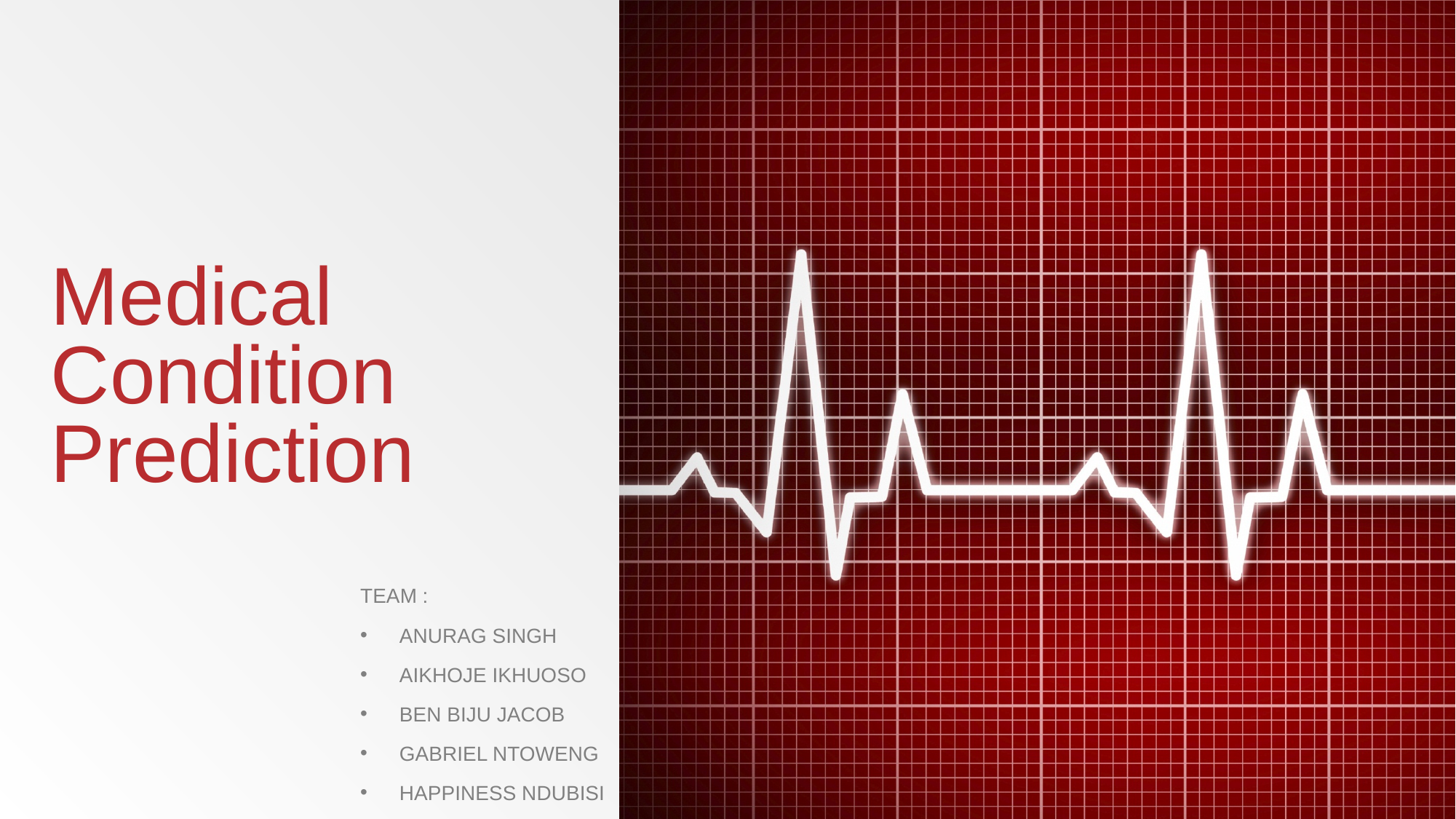

# Medical Condition Prediction
TEAM :
Anurag Singh
Aikhoje ikhuoso
Ben biju Jacob
Gabriel ntoweng
Happiness ndubisi